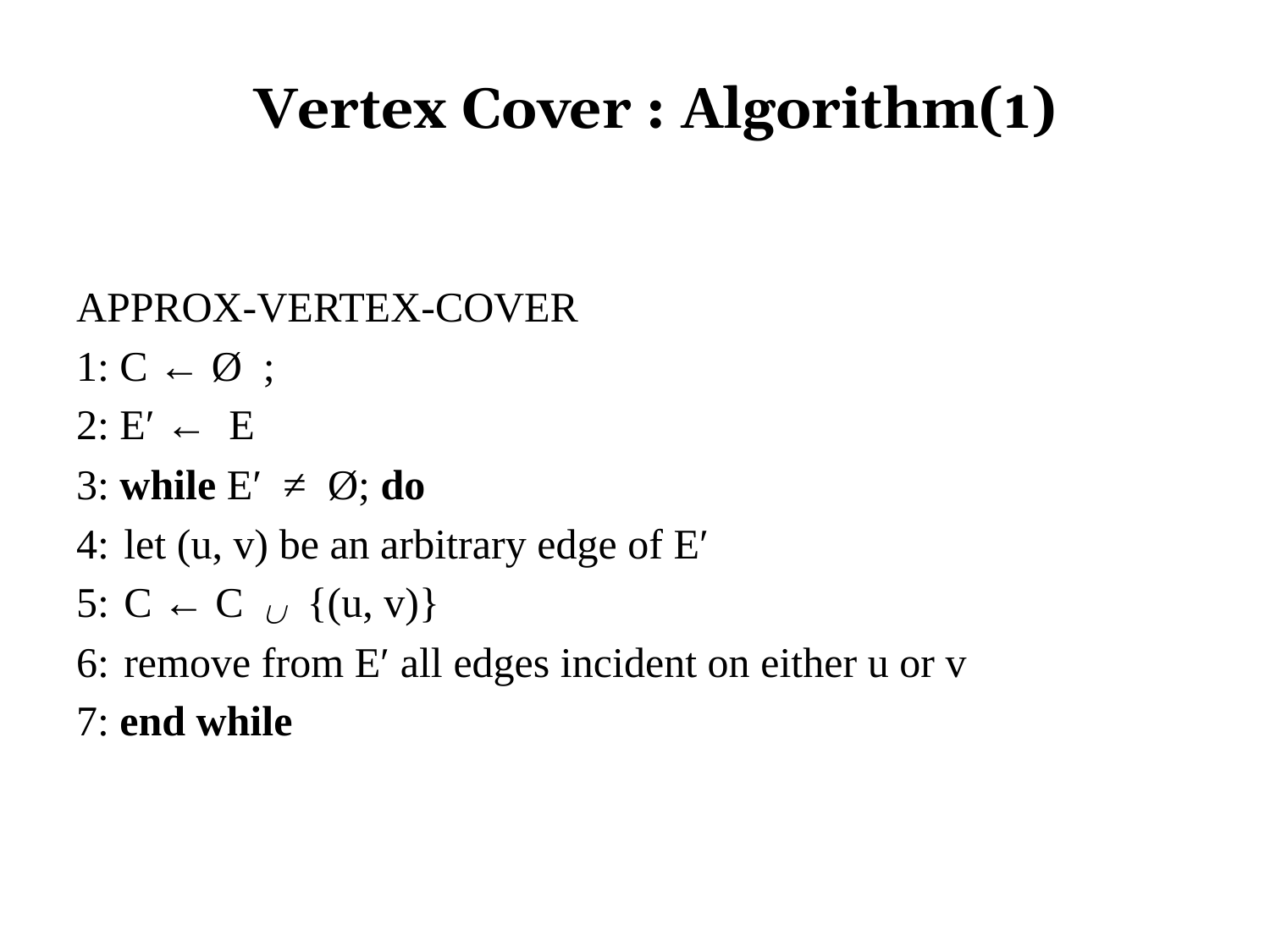

Vertex Cover : Algorithm(1)

APPROX-VERTEX-COVER
1: C ← Ø  ;
2: E′ ←  E
3: while E′  ≠  Ø; do
4: 	let (u, v) be an arbitrary edge of E′
5: 	C ← C      {(u, v)}
6: 	remove from E′ all edges incident on either u or v
7: end while

∪